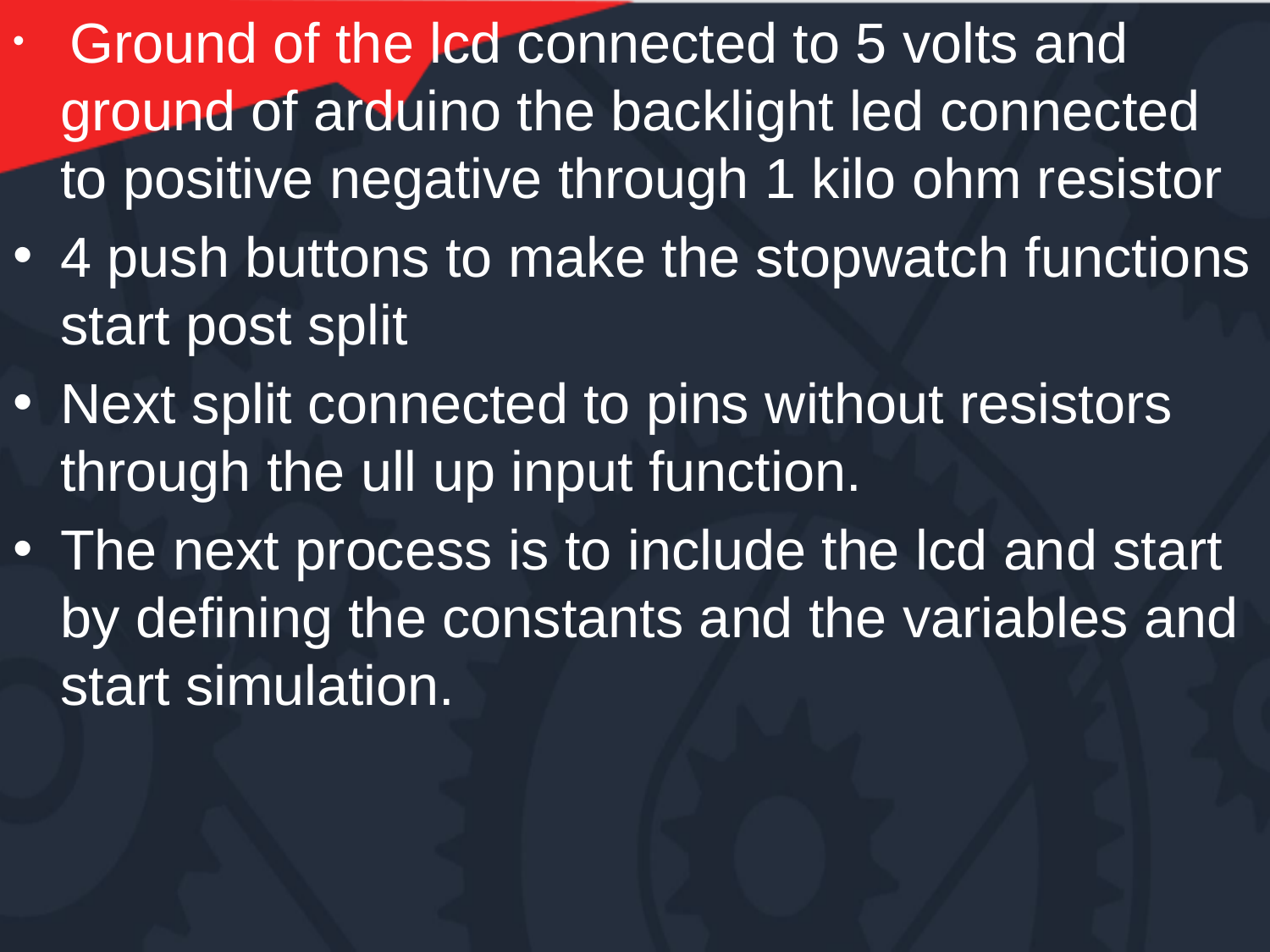

Ground of the lcd connected to 5 volts and ground of arduino the backlight led connected to positive negative through 1 kilo ohm resistor
4 push buttons to make the stopwatch functions start post split
Next split connected to pins without resistors through the ull up input function.
The next process is to include the lcd and start by defining the constants and the variables and start simulation.